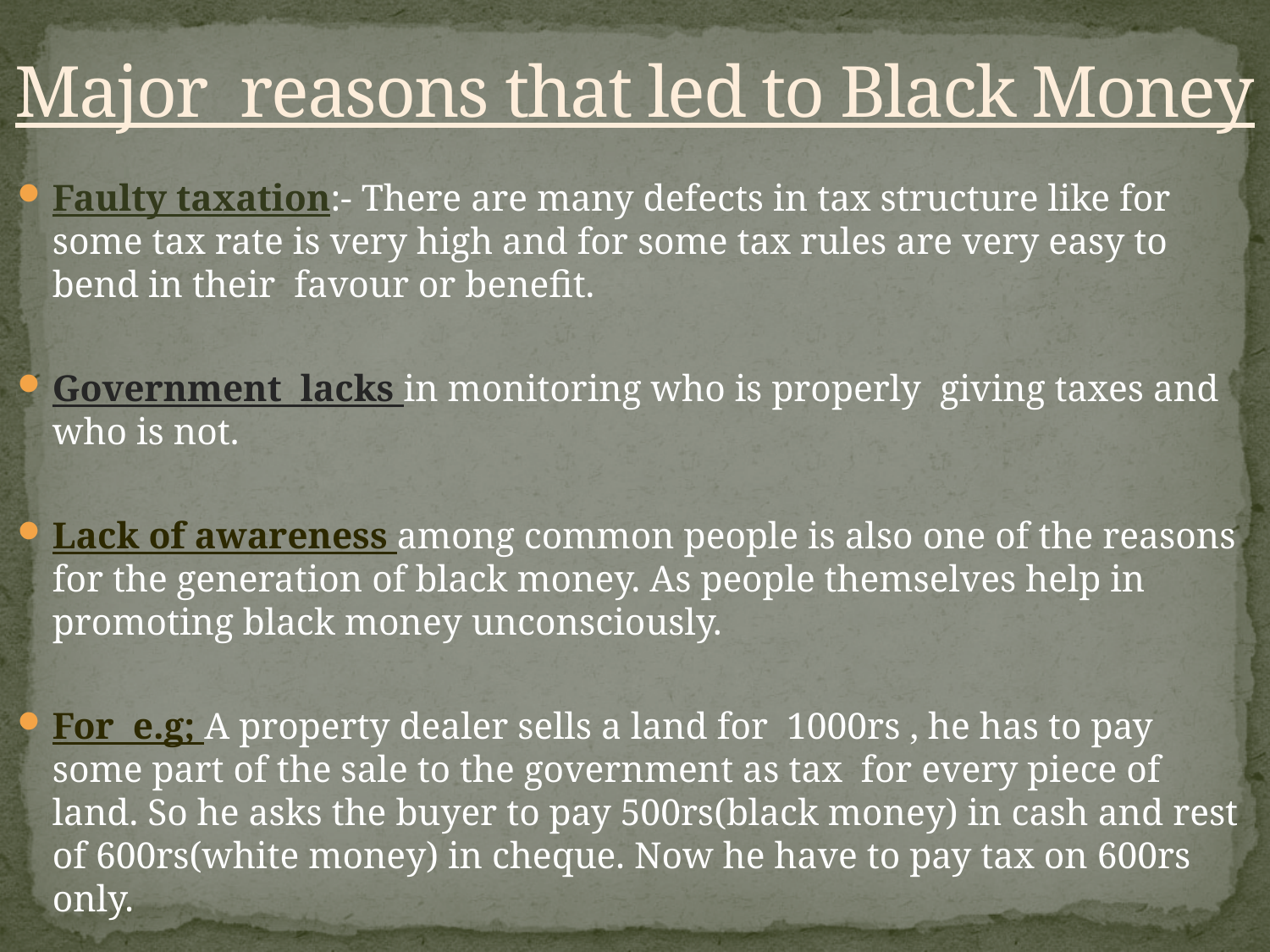

# Major  reasons that led to Black Money
Faulty taxation:- There are many defects in tax structure like for some tax rate is very high and for some tax rules are very easy to bend in their  favour or benefit.

Government  lacks in monitoring who is properly  giving taxes and who is not.

Lack of awareness among common people is also one of the reasons for the generation of black money. As people themselves help in promoting black money unconsciously.

For  e.g; A property dealer sells a land for  1000rs , he has to pay some part of the sale to the government as tax  for every piece of land. So he asks the buyer to pay 500rs(black money) in cash and rest of 600rs(white money) in cheque. Now he have to pay tax on 600rs only.